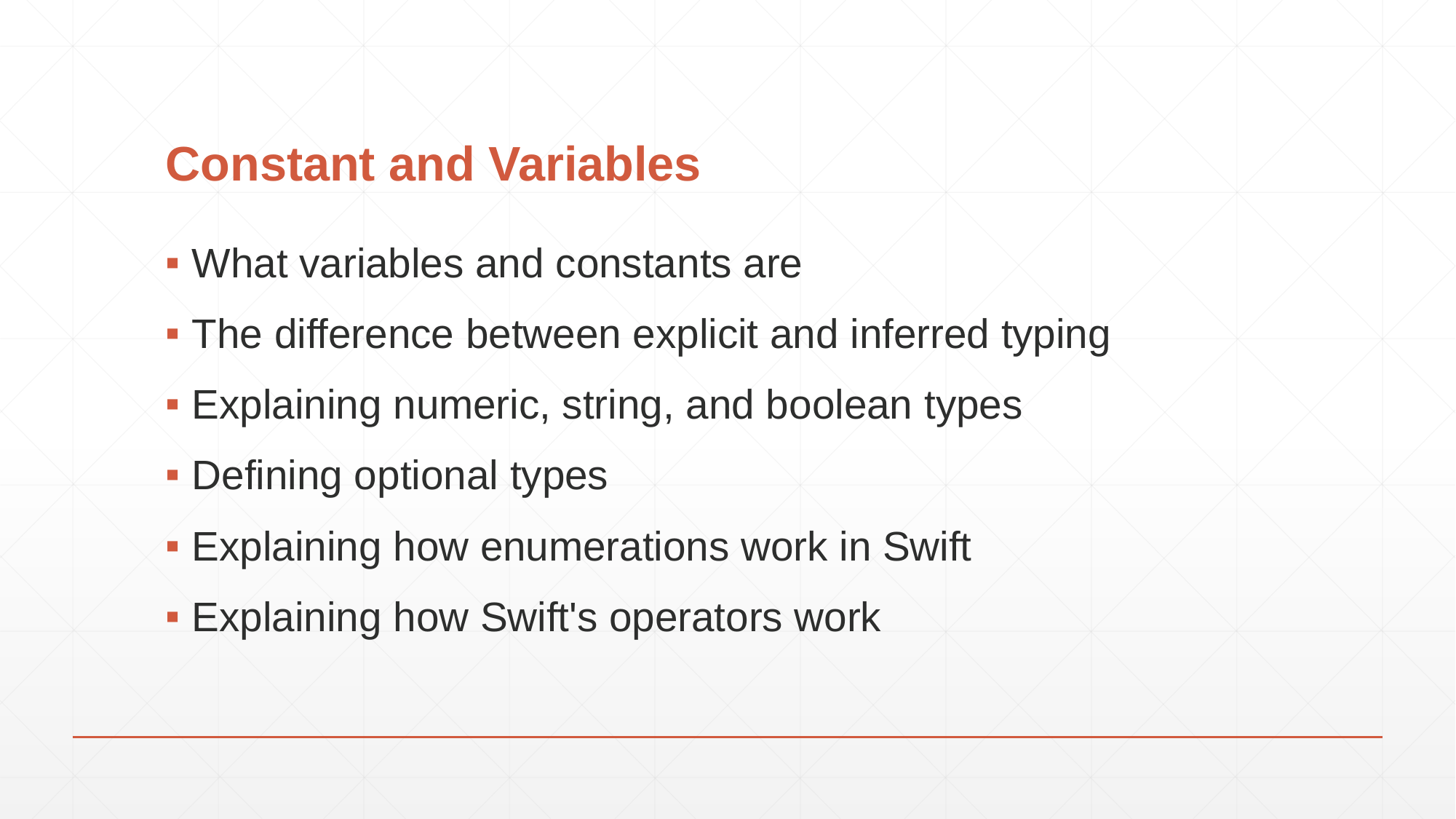

# Constant and Variables
What variables and constants are
The difference between explicit and inferred typing
Explaining numeric, string, and boolean types
Defining optional types
Explaining how enumerations work in Swift
Explaining how Swift's operators work